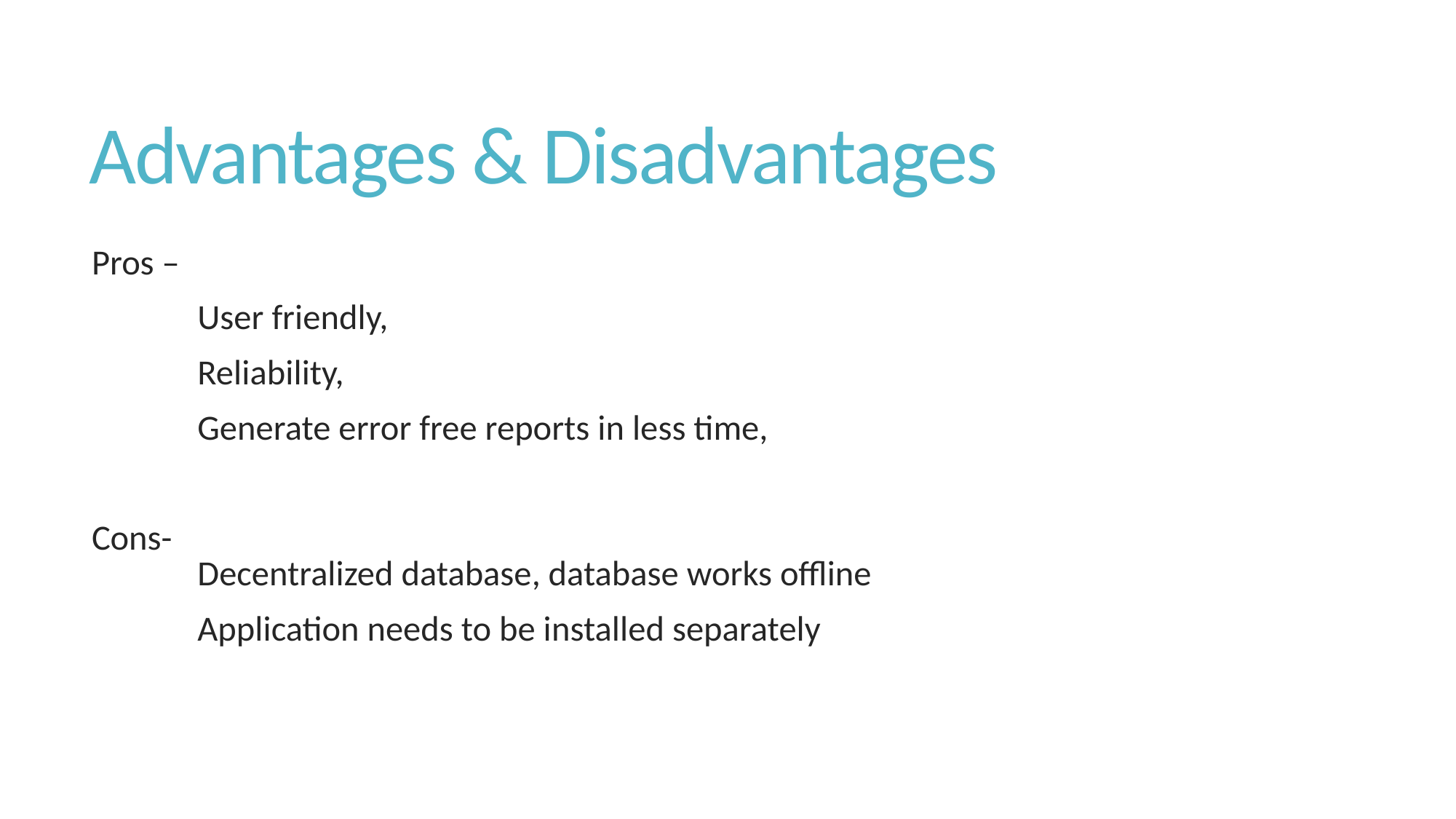

# Advantages & Disadvantages
Pros –
	User friendly,
	Reliability,
	Generate error free reports in less time,

Cons-
	Decentralized database, database works offline
	Application needs to be installed separately